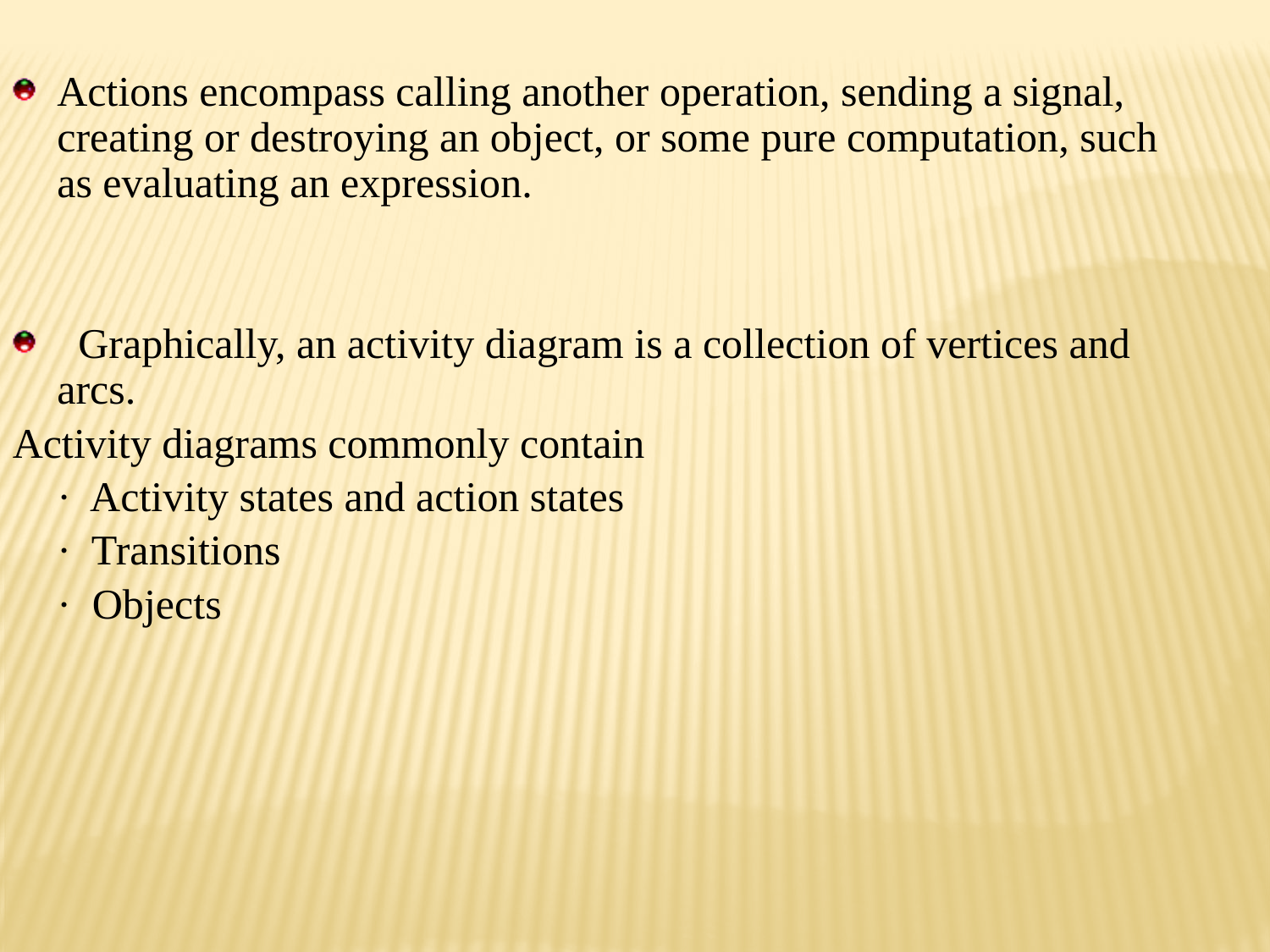

Actions encompass calling another operation, sending a signal, creating or destroying an object, or some pure computation, such as evaluating an expression.

  Graphically, an activity diagram is a collection of vertices and arcs.
Activity diagrams commonly contain
	·  Activity states and action states
	·  Transitions
	·  Objects